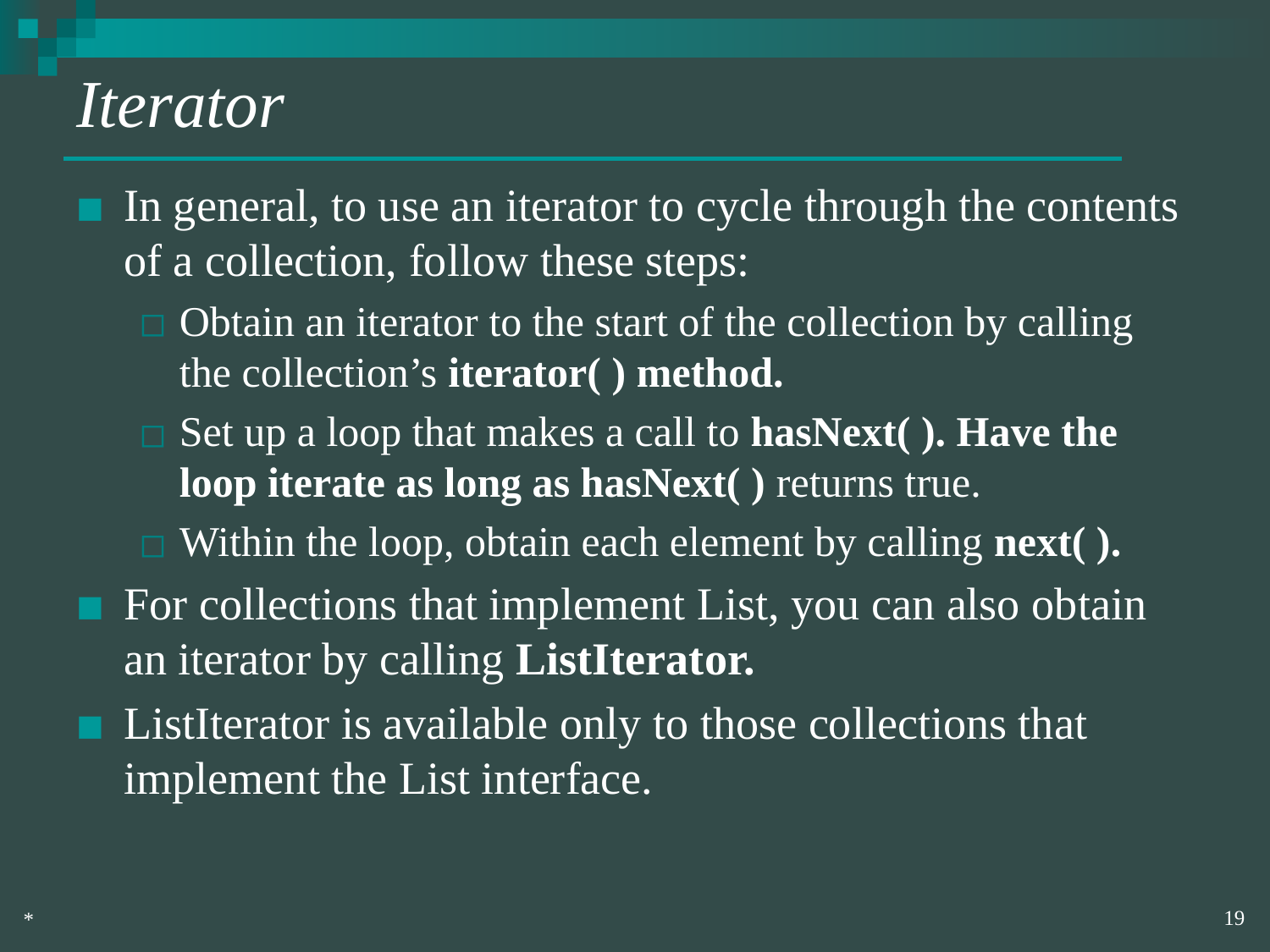

# Iterator
In general, to use an iterator to cycle through the contents of a collection, follow these steps:
Obtain an iterator to the start of the collection by calling the collection’s iterator( ) method.
Set up a loop that makes a call to hasNext( ). Have the loop iterate as long as hasNext( ) returns true.
Within the loop, obtain each element by calling next( ).
For collections that implement List, you can also obtain an iterator by calling ListIterator.
ListIterator is available only to those collections that implement the List interface.
19